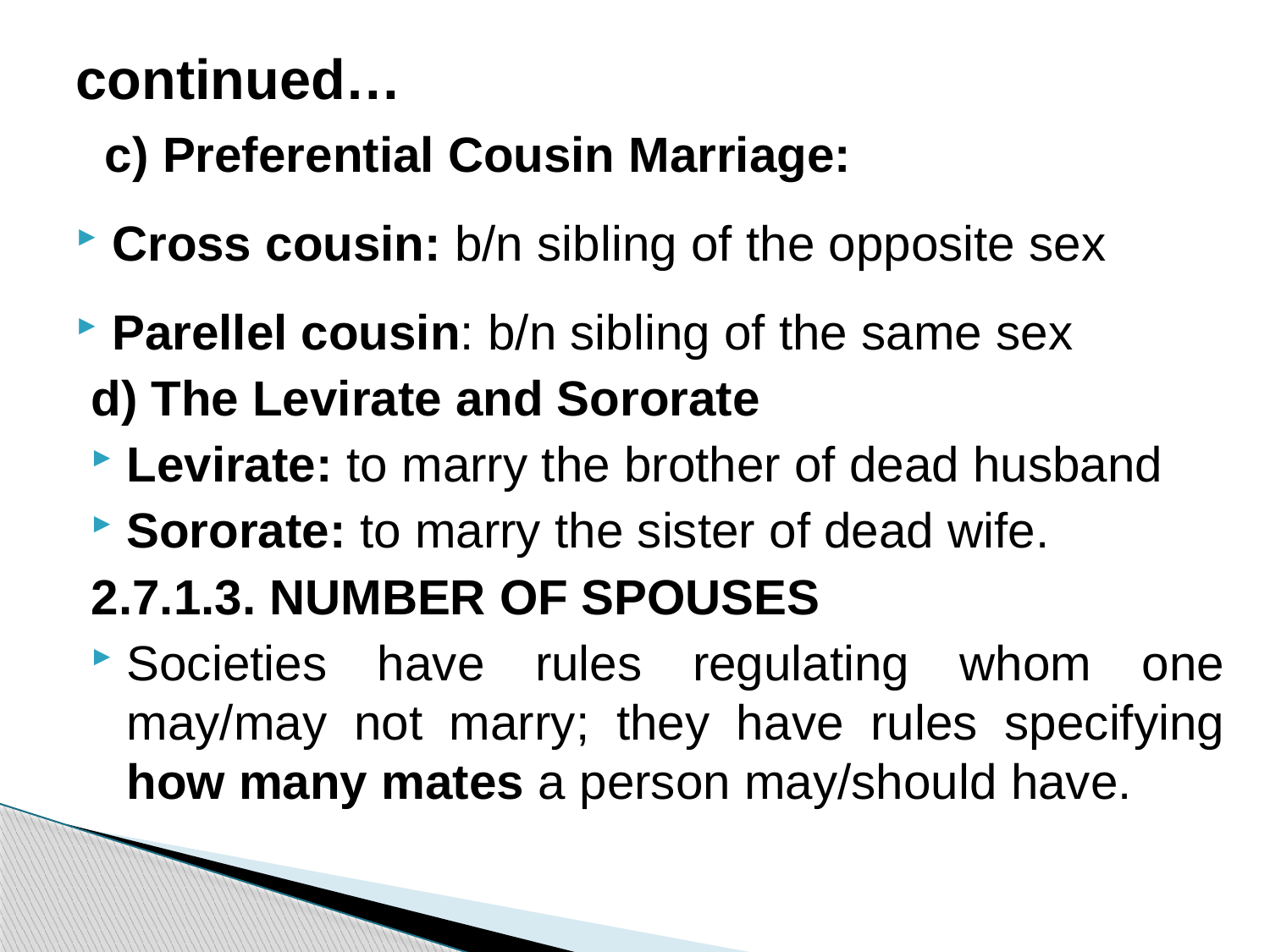

# continued…
 c) Preferential Cousin Marriage:
 Cross cousin: b/n sibling of the opposite sex
 Parellel cousin: b/n sibling of the same sex
d) The Levirate and Sororate
Levirate: to marry the brother of dead husband
Sororate: to marry the sister of dead wife.
2.7.1.3. NUMBER OF SPOUSES
Societies have rules regulating whom one may/may not marry; they have rules specifying how many mates a person may/should have.